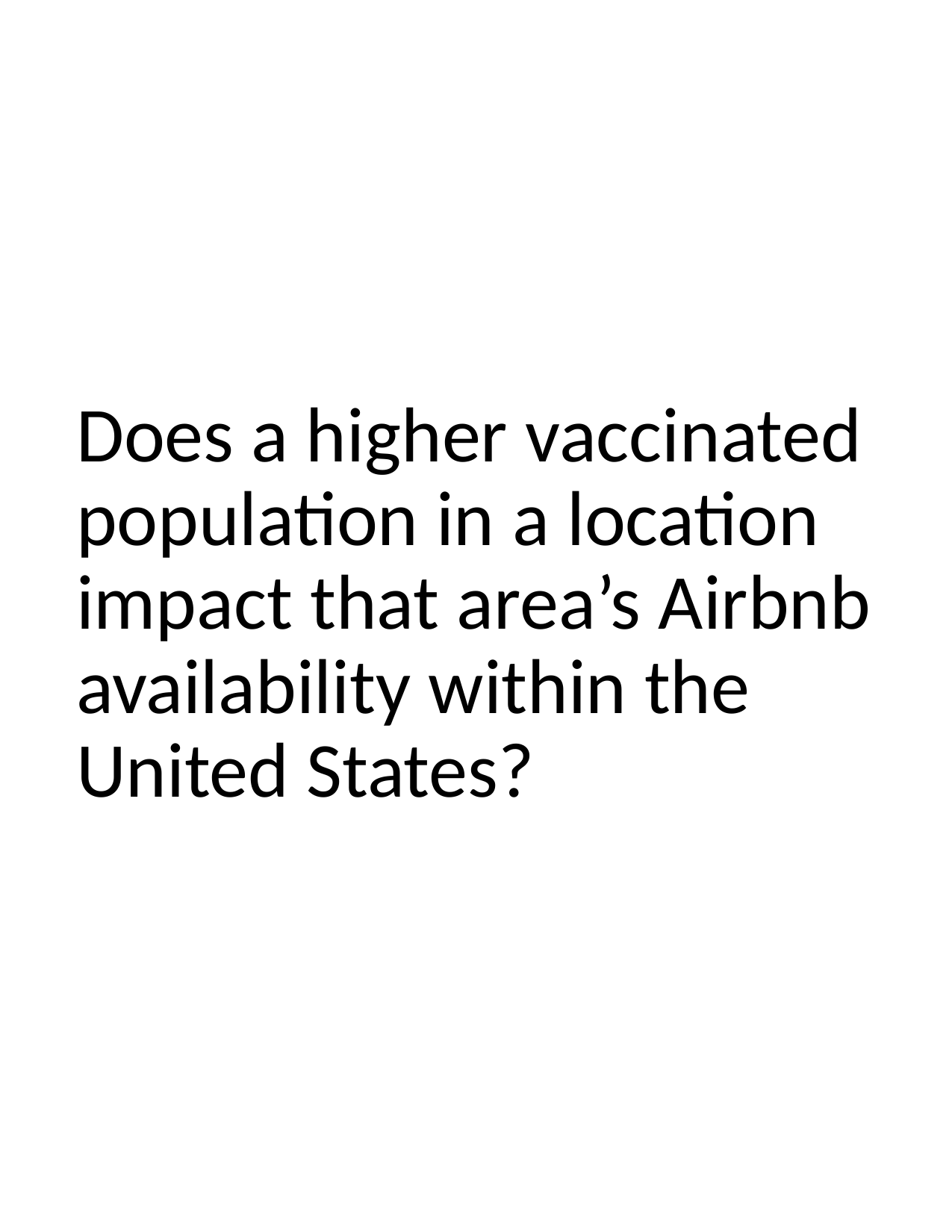

# Does a higher vaccinated population in a location impact that area’s Airbnb availability within the United States?